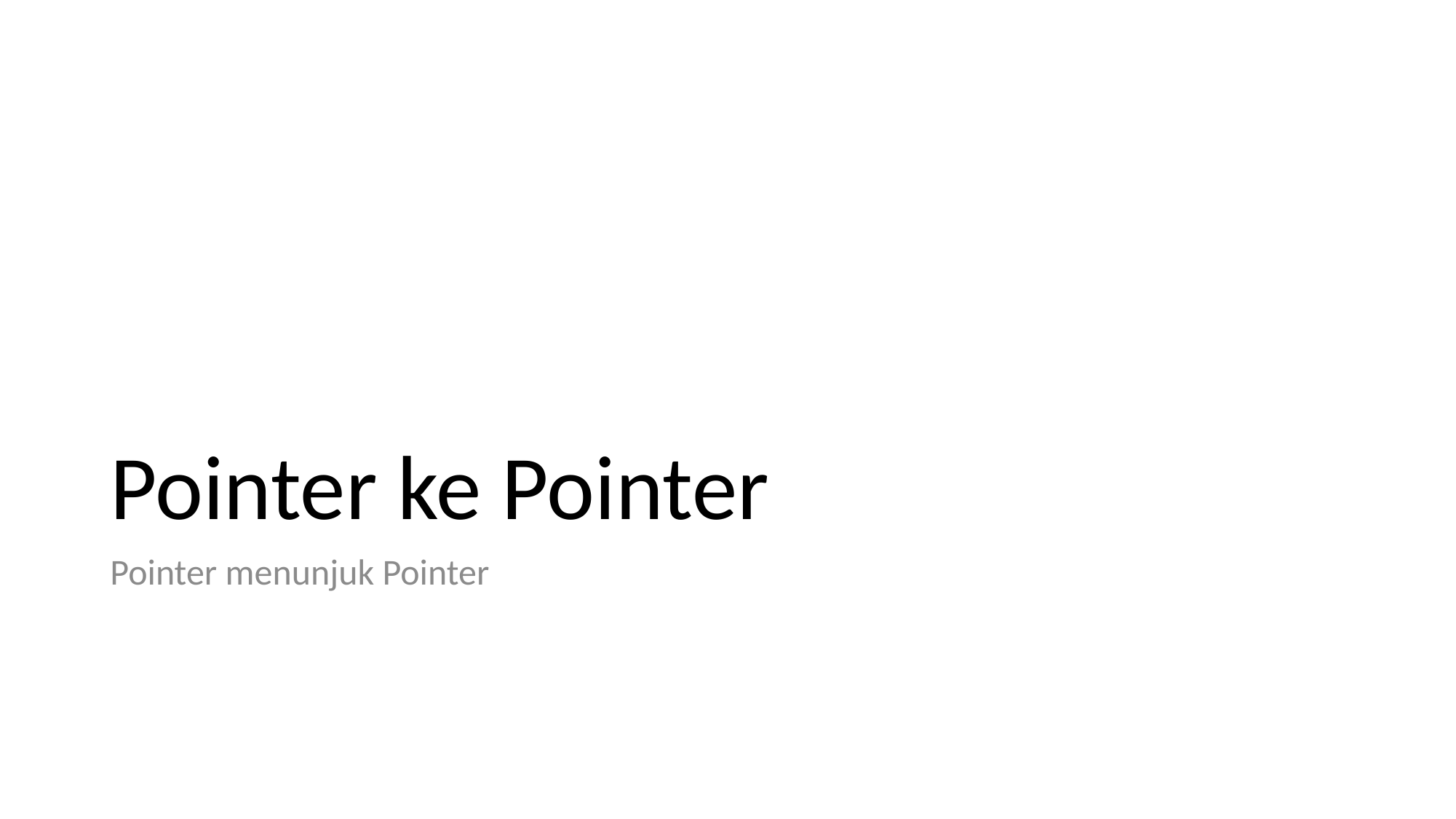

# Pointer ke Pointer
Pointer menunjuk Pointer